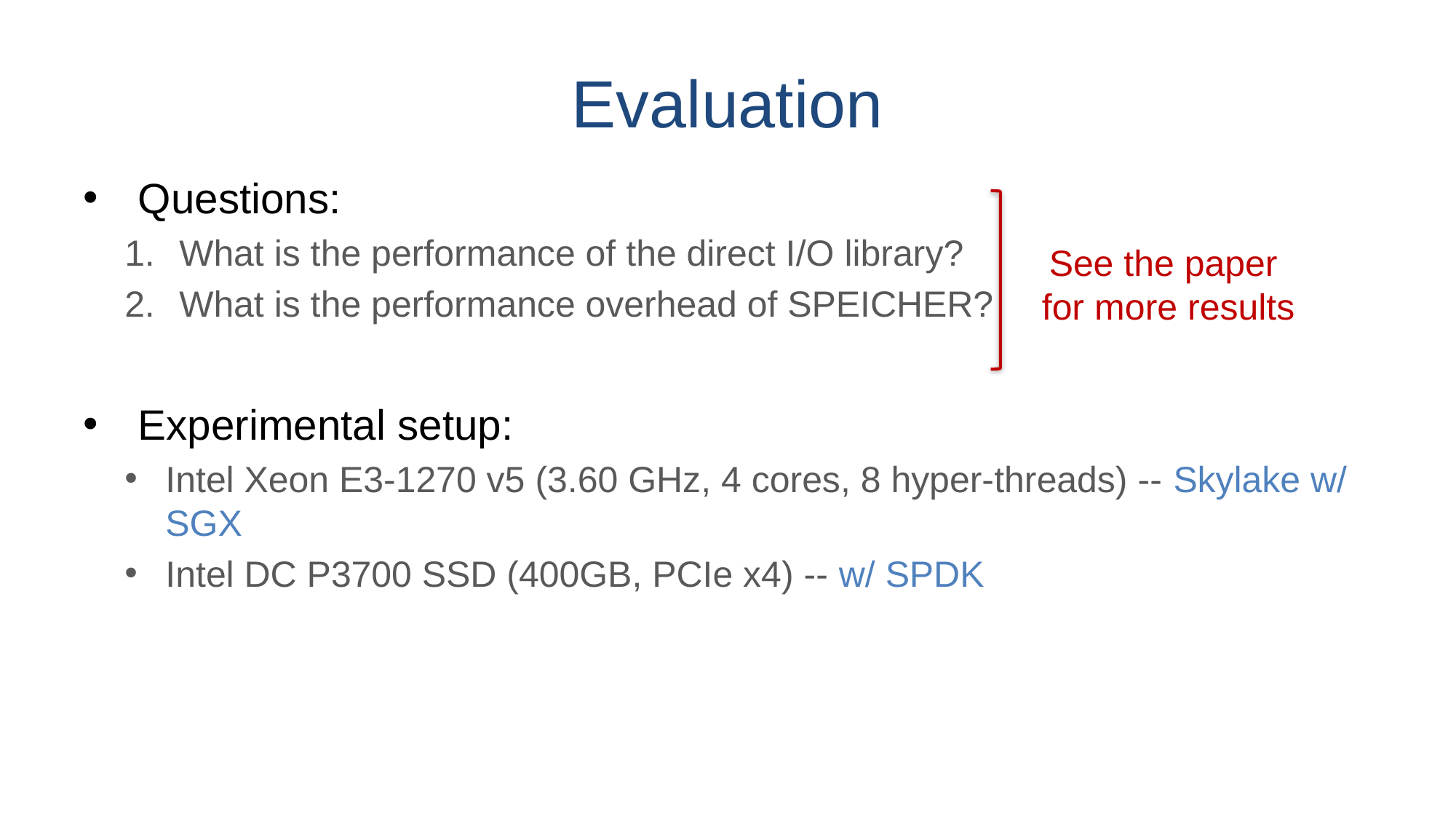

# Evaluation
Questions:
What is the performance of the direct I/O library?
What is the performance overhead of SPEICHER?

Experimental setup:
Intel Xeon E3-1270 v5 (3.60 GHz, 4 cores, 8 hyper-threads) -- Skylake w/ SGX
Intel DC P3700 SSD (400GB, PCIe x4) -- w/ SPDK

See the paper
for more results